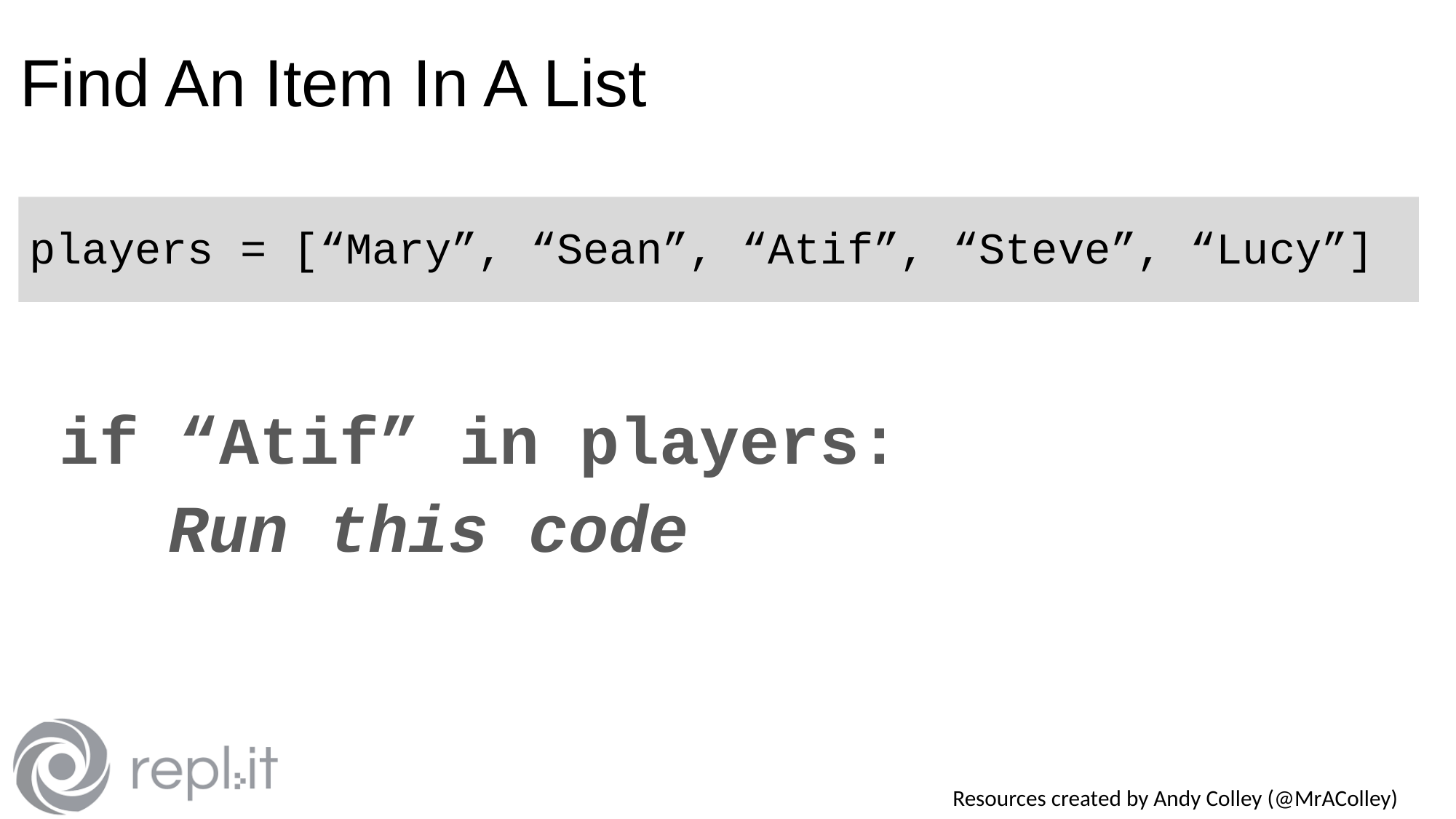

# Find An Item In A List
players = [“Mary”, “Sean”, “Atif”, “Steve”, “Lucy”]
if “Atif” in players:
	Run this code